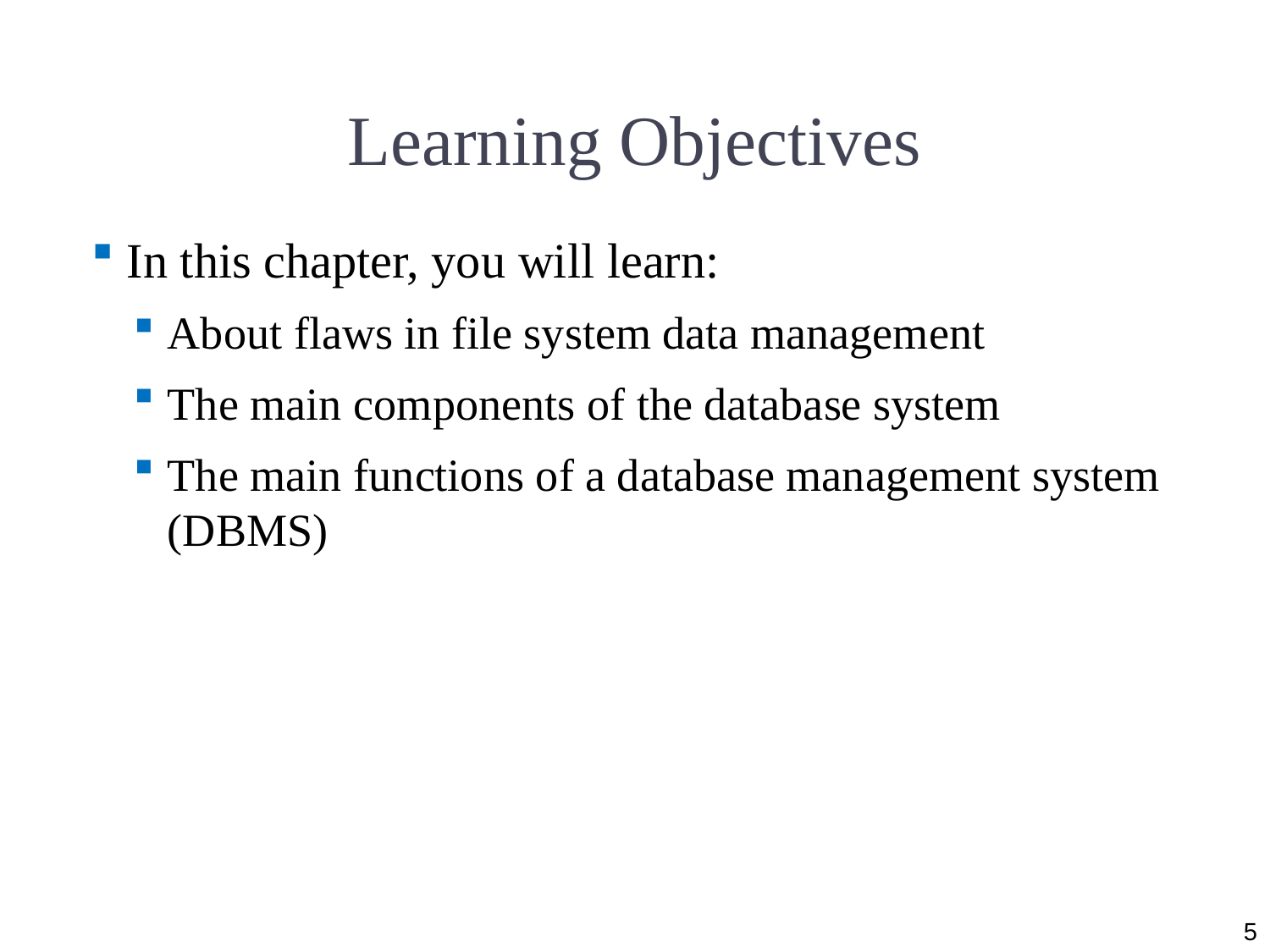

# Learning Objectives
In this chapter, you will learn:
About flaws in file system data management
The main components of the database system
The main functions of a database management system (DBMS)
5